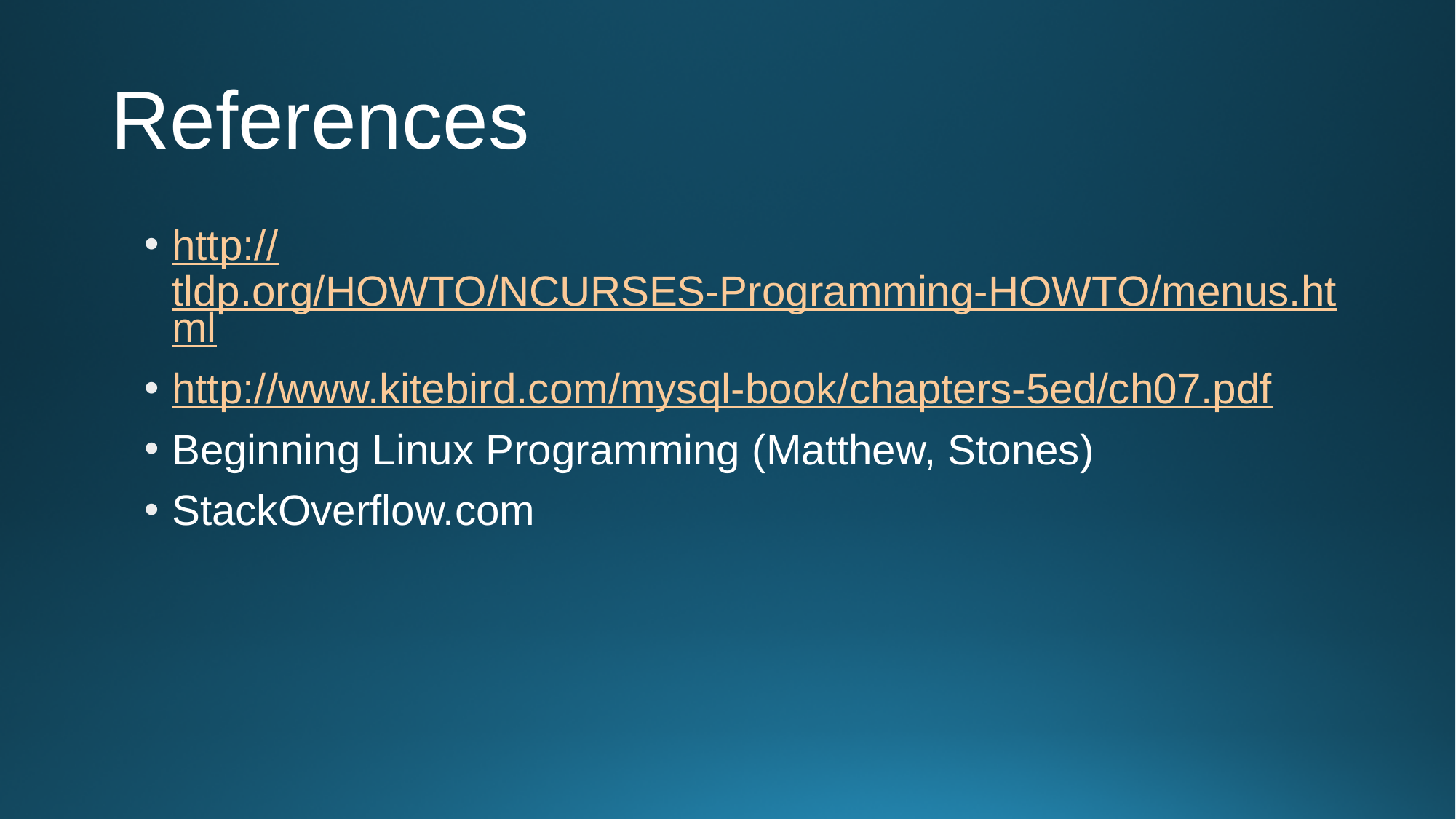

# References
http://tldp.org/HOWTO/NCURSES-Programming-HOWTO/menus.html
http://www.kitebird.com/mysql-book/chapters-5ed/ch07.pdf
Beginning Linux Programming (Matthew, Stones)
StackOverflow.com